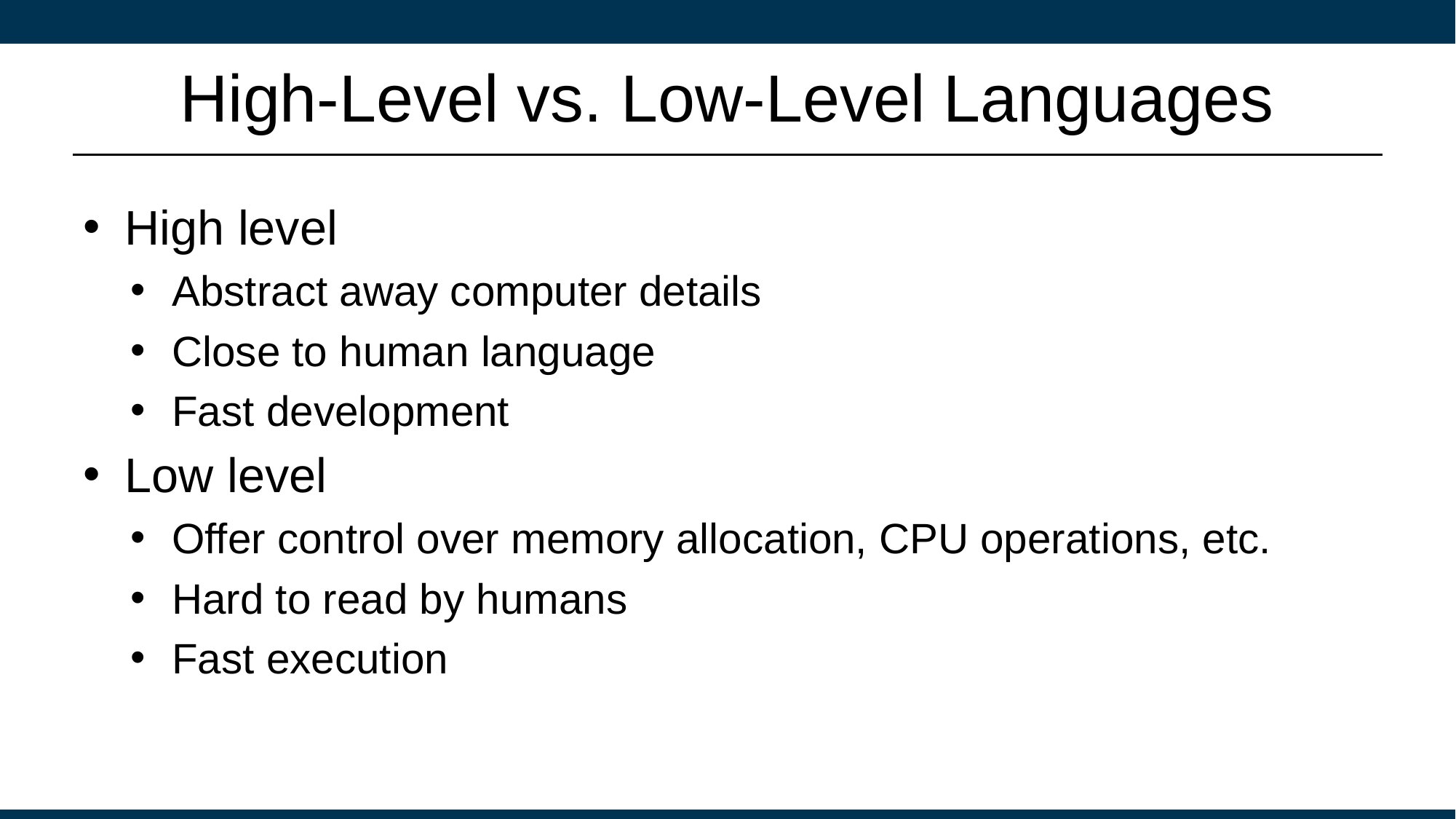

# High-Level vs. Low-Level Languages
High level
Abstract away computer details
Close to human language
Fast development
Low level
Offer control over memory allocation, CPU operations, etc.
Hard to read by humans
Fast execution